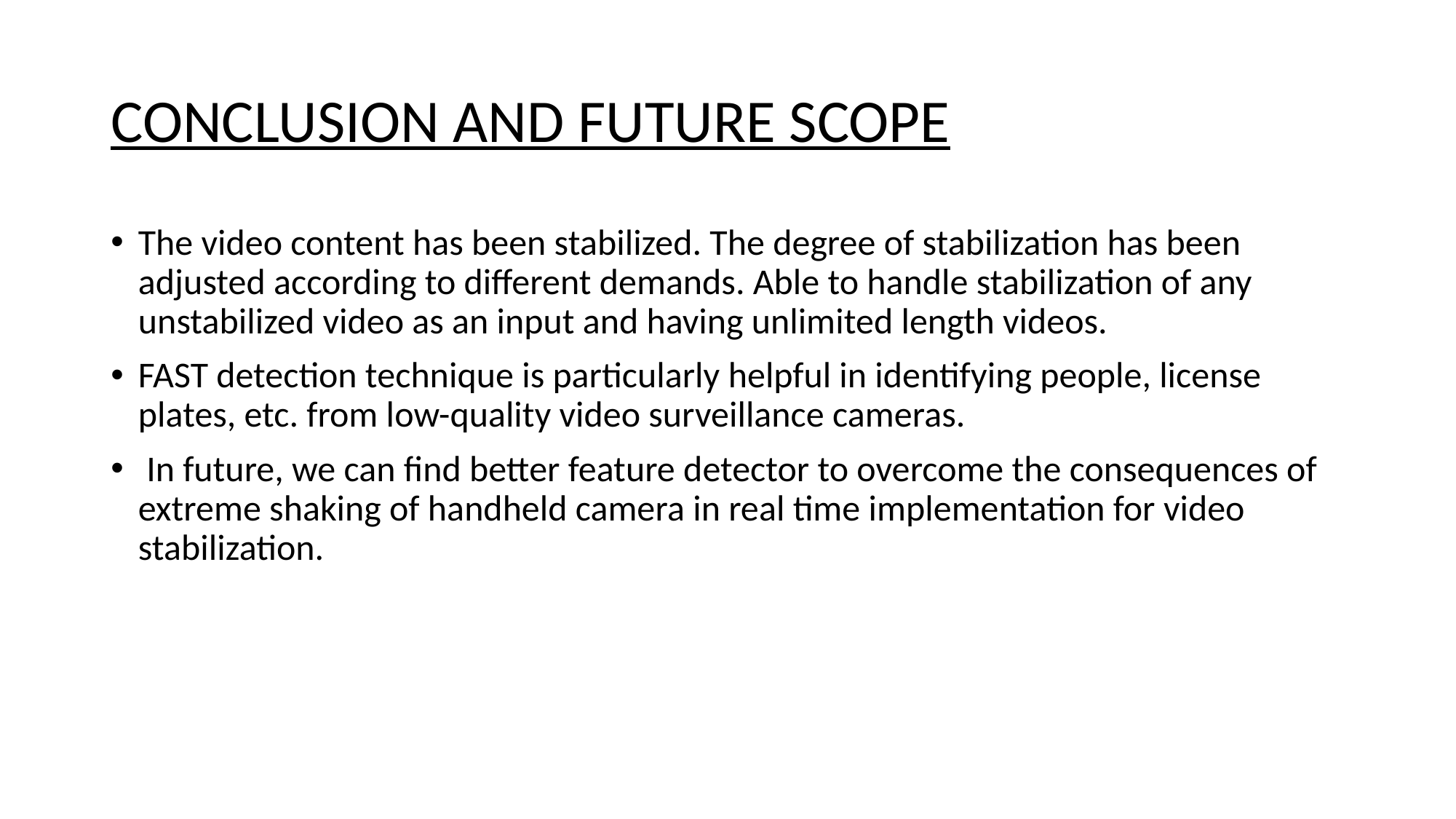

# CONCLUSION AND FUTURE SCOPE
The video content has been stabilized. The degree of stabilization has been adjusted according to different demands. Able to handle stabilization of any unstabilized video as an input and having unlimited length videos.
FAST detection technique is particularly helpful in identifying people, license plates, etc. from low-quality video surveillance cameras.
 In future, we can find better feature detector to overcome the consequences of extreme shaking of handheld camera in real time implementation for video stabilization.